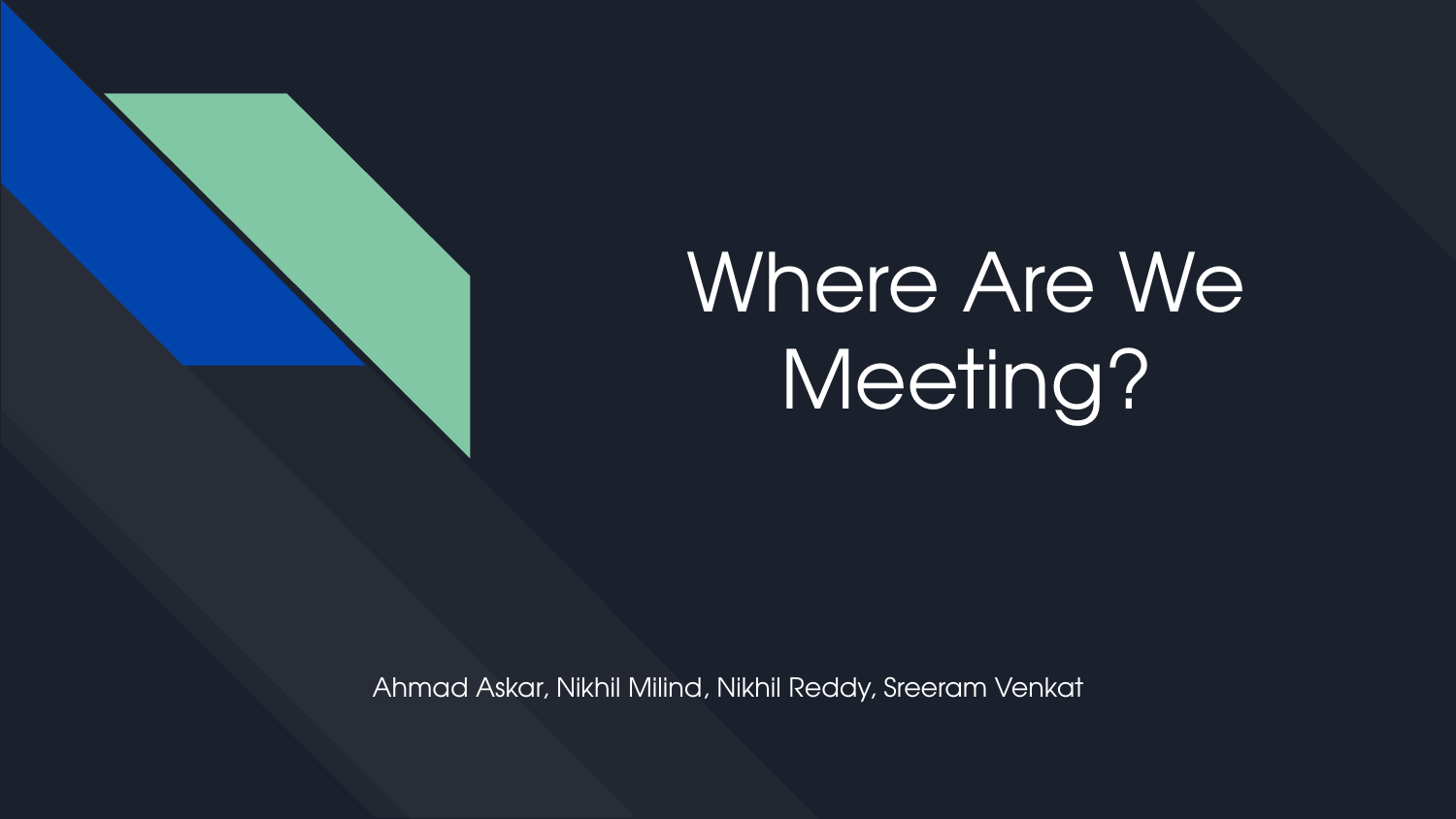

# Where Are We Meeting?
Ahmad Askar, Nikhil Milind, Nikhil Reddy, Sreeram Venkat